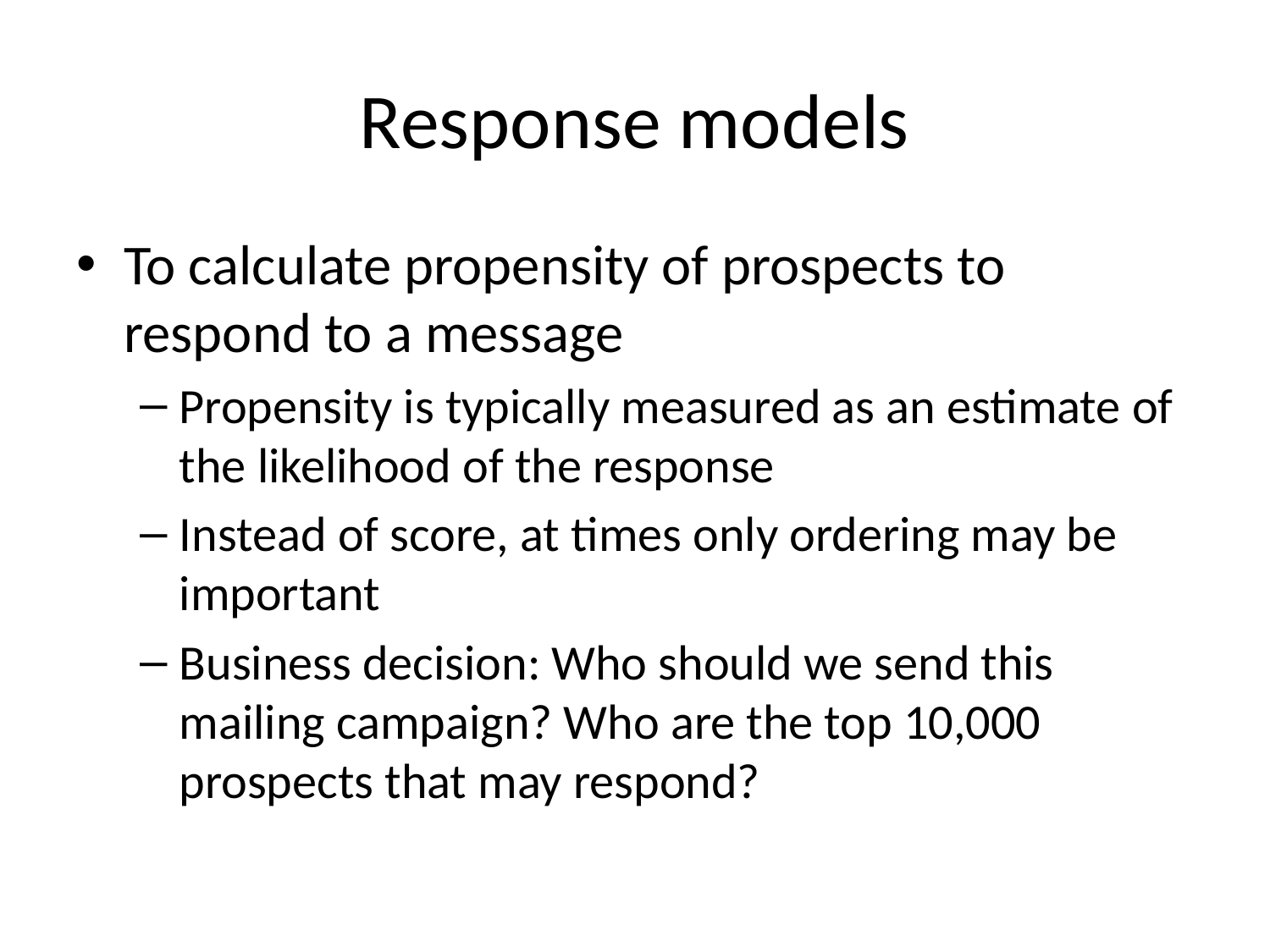

# Response models
To calculate propensity of prospects to respond to a message
Propensity is typically measured as an estimate of the likelihood of the response
Instead of score, at times only ordering may be important
Business decision: Who should we send this mailing campaign? Who are the top 10,000 prospects that may respond?